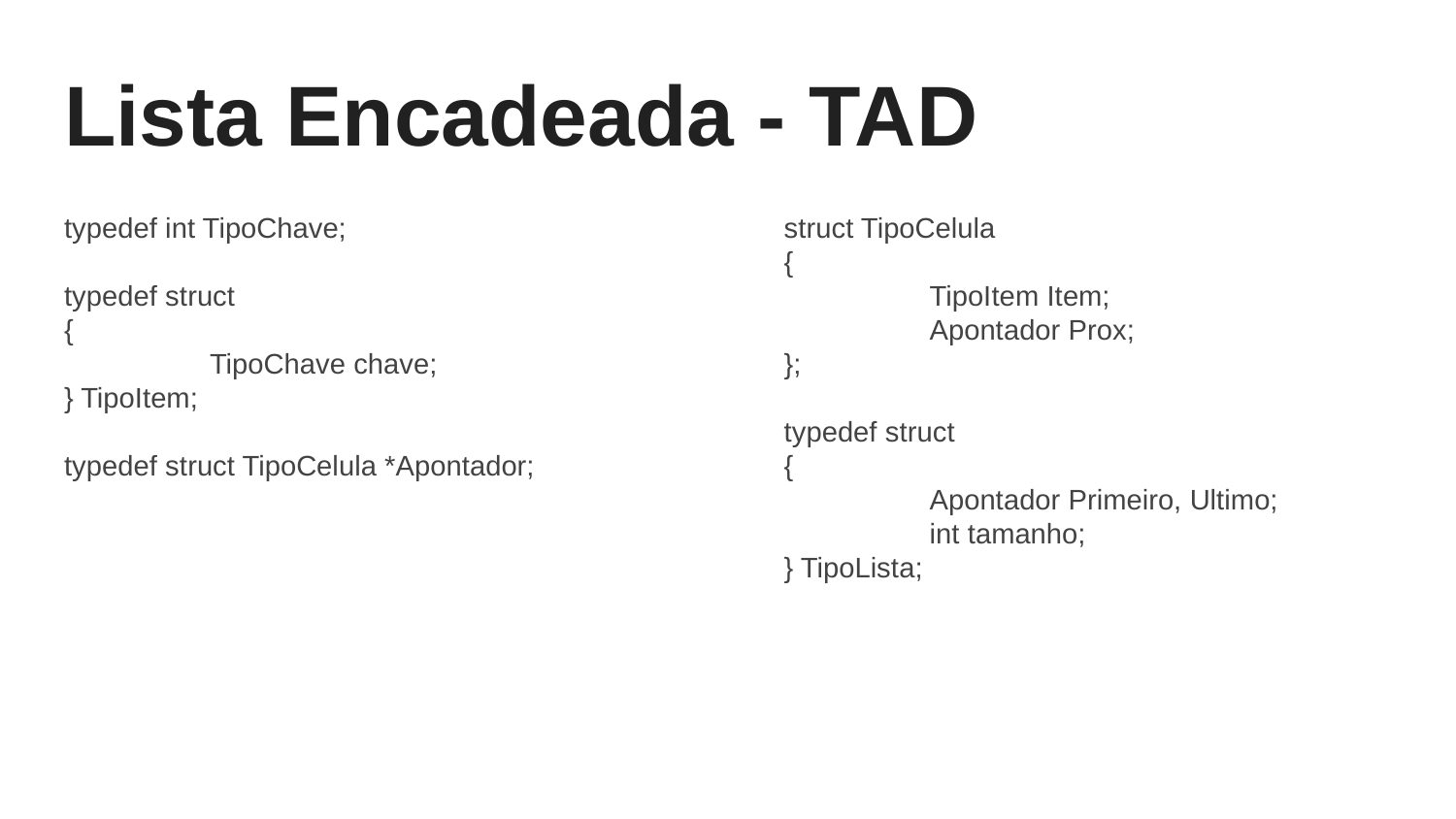

# Lista Encadeada - TAD
typedef int TipoChave;

typedef struct
{
	TipoChave chave;
} TipoItem;

typedef struct TipoCelula *Apontador;

struct TipoCelula
{
	TipoItem Item;
	Apontador Prox;
};

typedef struct
{
	Apontador Primeiro, Ultimo;
	int tamanho;
} TipoLista;